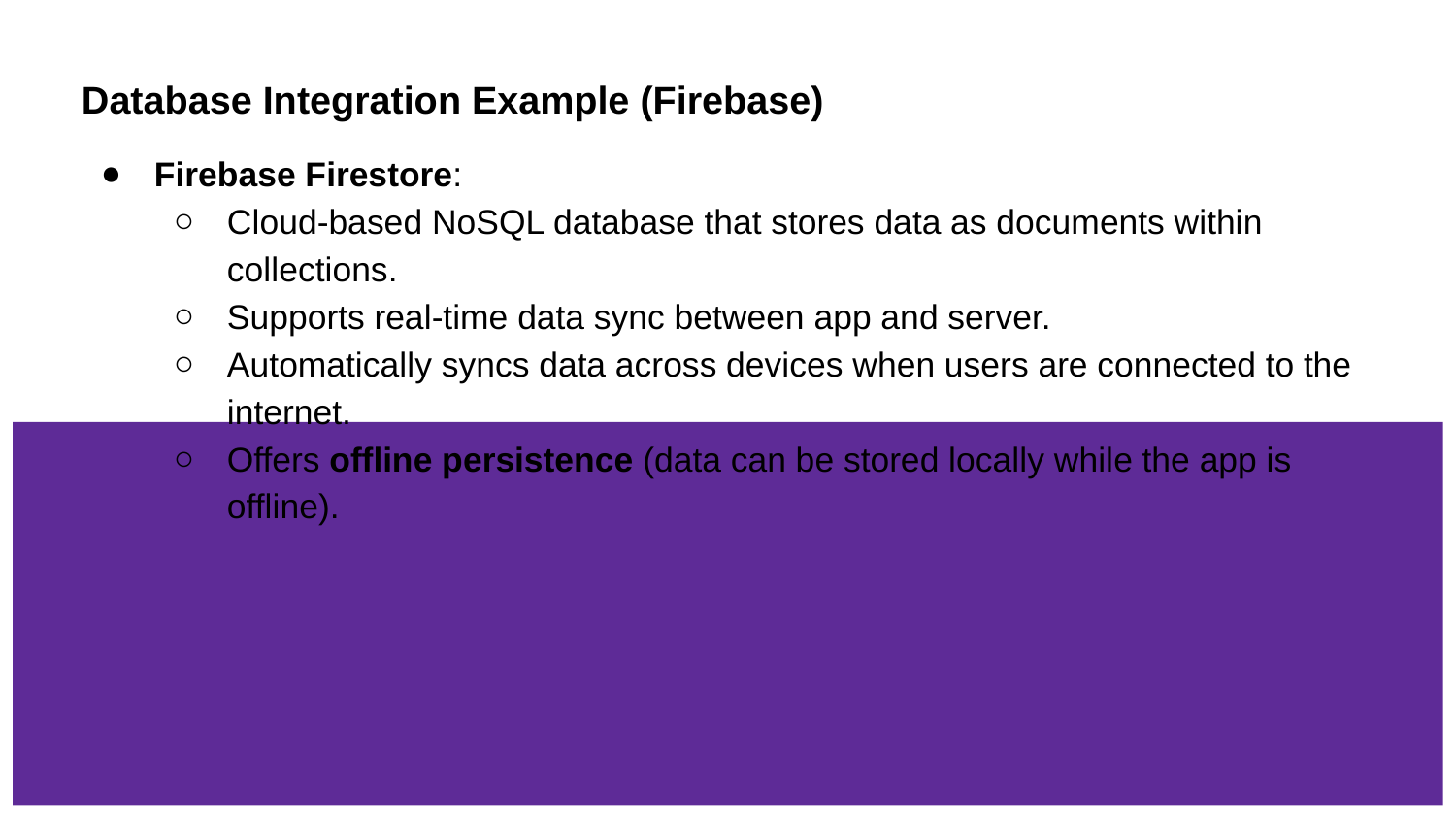

Database Integration Example (Firebase)
Firebase Firestore:
Cloud-based NoSQL database that stores data as documents within collections.
Supports real-time data sync between app and server.
Automatically syncs data across devices when users are connected to the internet.
Offers offline persistence (data can be stored locally while the app is offline).